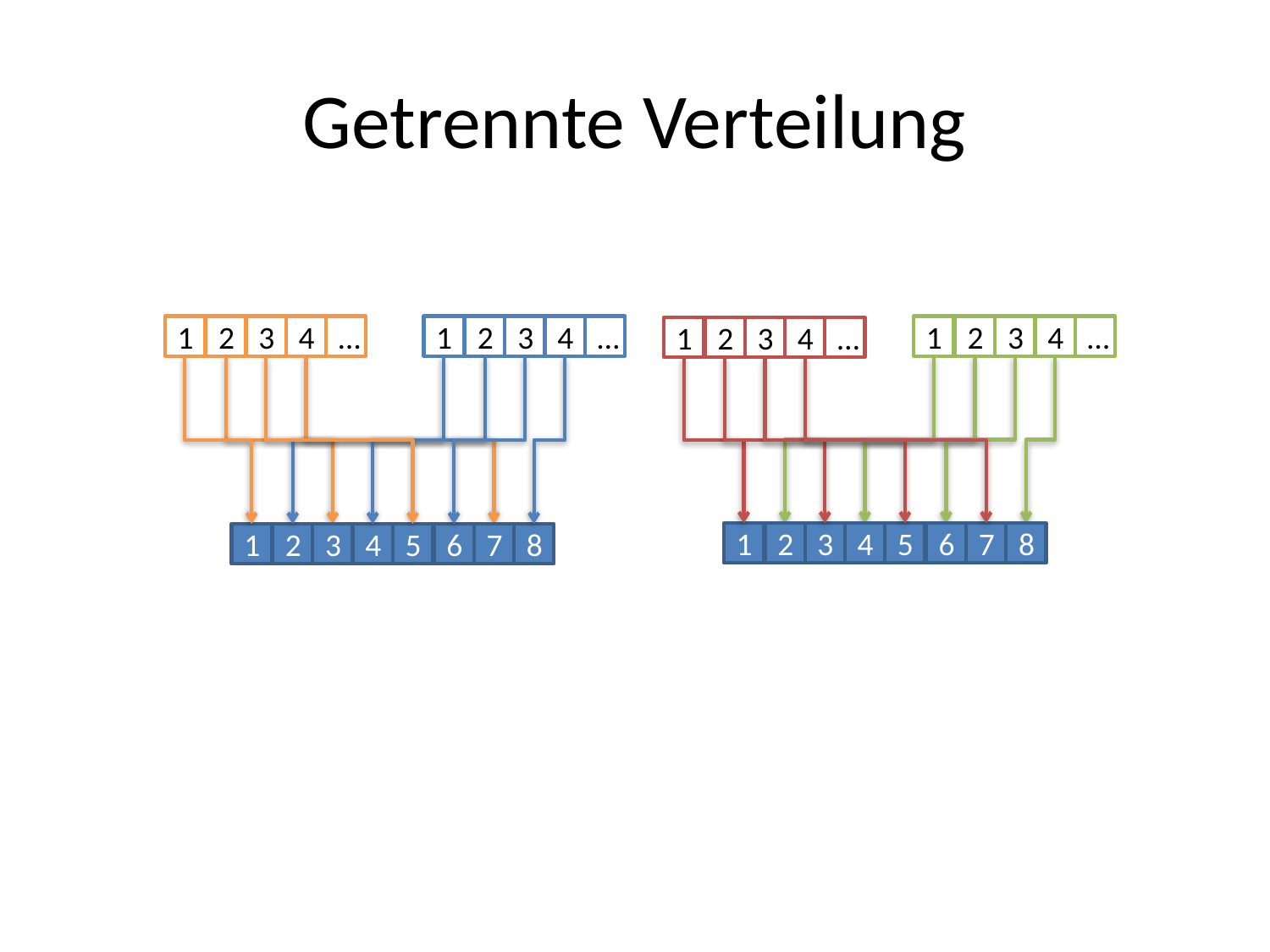

# Getrennte Verteilung
1
2
3
4
…
1
2
3
4
…
1
2
3
4
…
1
2
3
4
…
1
2
3
4
5
6
7
8
1
2
3
4
5
6
7
8